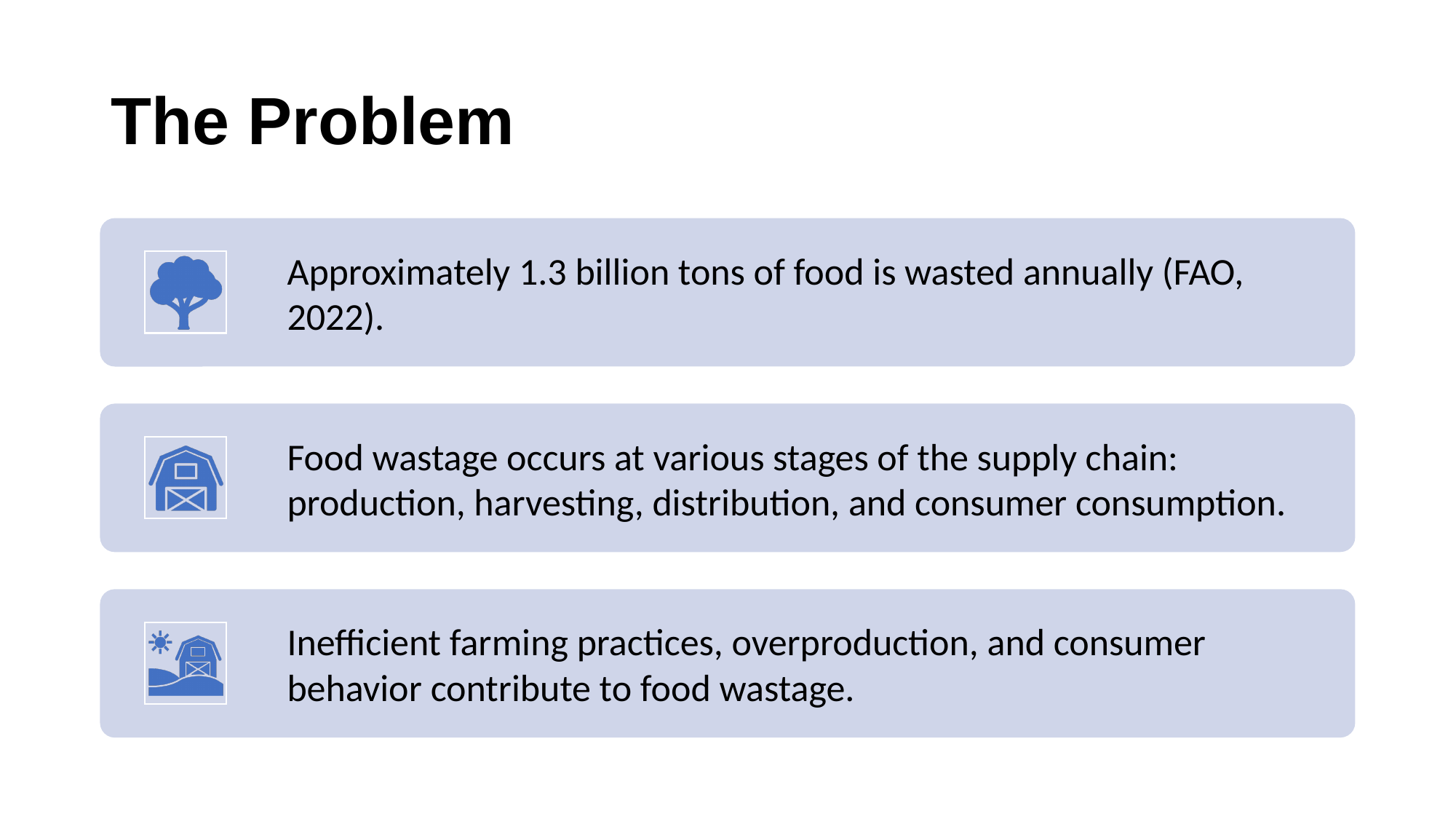

# The Problem
Approximately 1.3 billion tons of food is wasted annually (FAO, 2022).
Food wastage occurs at various stages of the supply chain: production, harvesting, distribution, and consumer consumption.
Inefficient farming practices, overproduction, and consumer behavior contribute to food wastage.